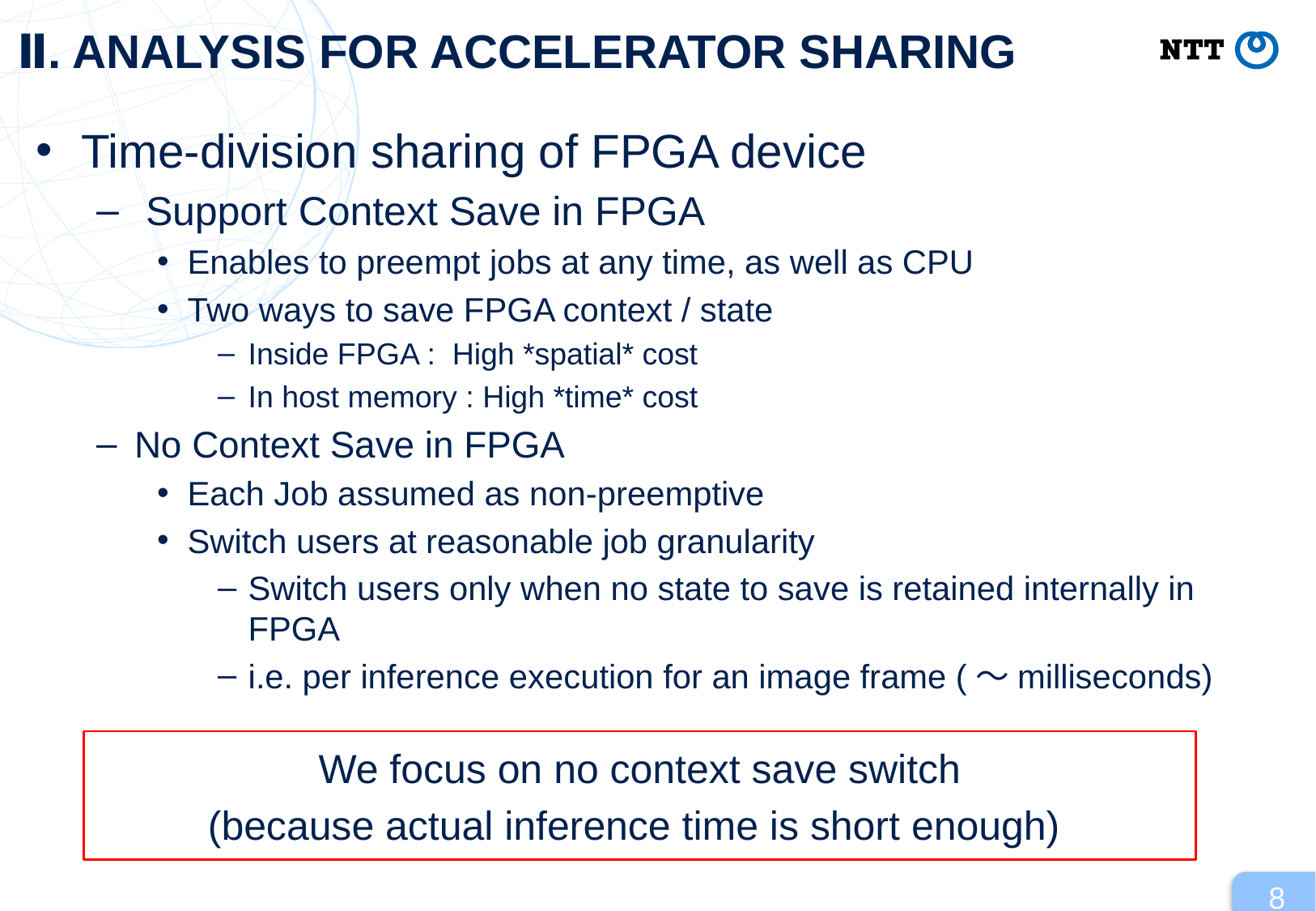

# Ⅱ. ANALYSIS FOR ACCELERATOR SHARING
Time-division sharing of FPGA device
 Support Context Save in FPGA
Enables to preempt jobs at any time, as well as CPU
Two ways to save FPGA context / state
Inside FPGA :  High *spatial* cost
In host memory : High *time* cost
No Context Save in FPGA
Each Job assumed as non-preemptive
Switch users at reasonable job granularity
Switch users only when no state to save is retained internally in FPGA
i.e. per inference execution for an image frame (～milliseconds)

We focus on no context save switch
(because actual inference time is short enough)
8